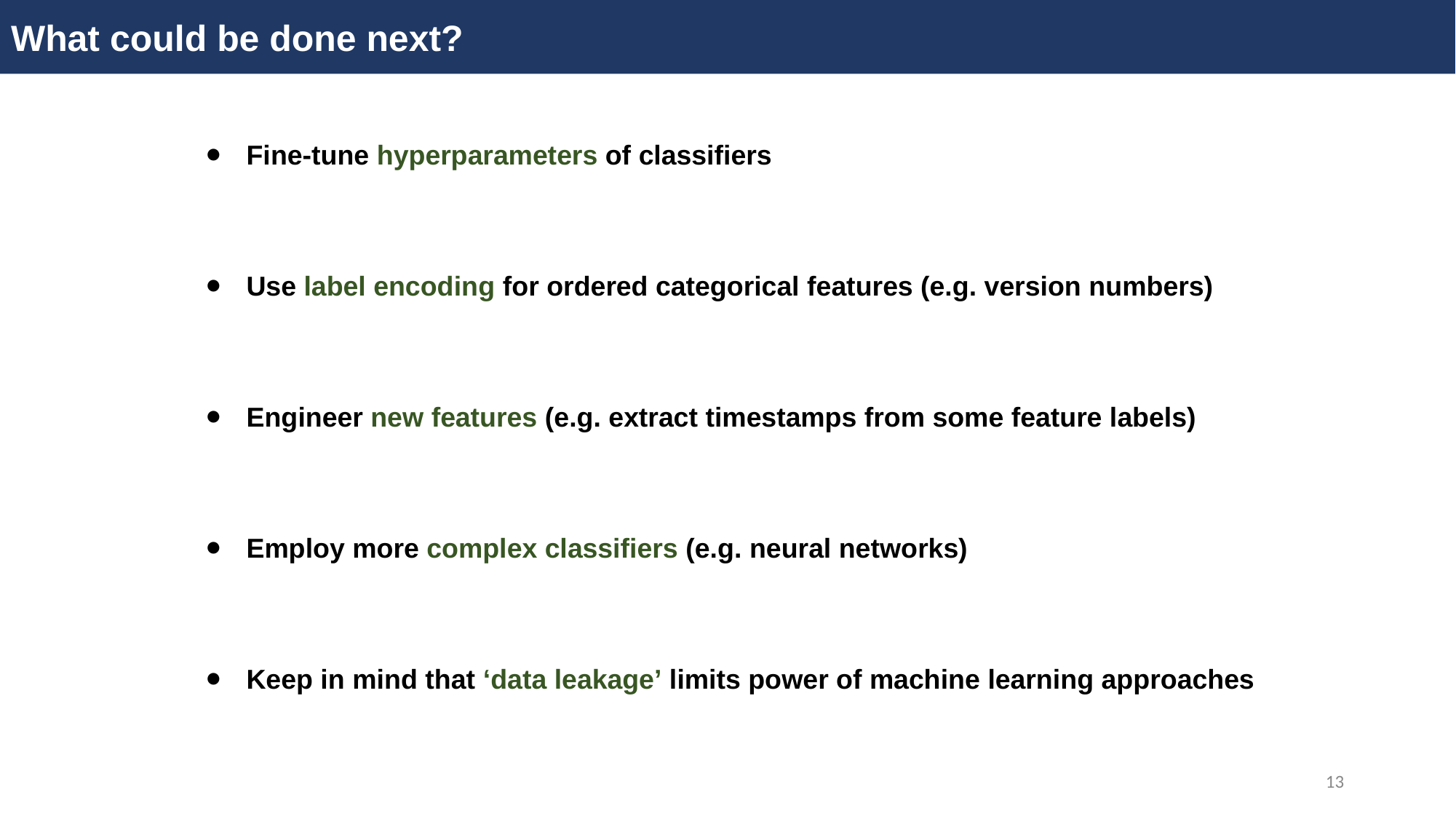

What could be done next?
Fine-tune hyperparameters of classifiers

Use label encoding for ordered categorical features (e.g. version numbers)

Engineer new features (e.g. extract timestamps from some feature labels)

Employ more complex classifiers (e.g. neural networks)

Keep in mind that ‘data leakage’ limits power of machine learning approaches
13